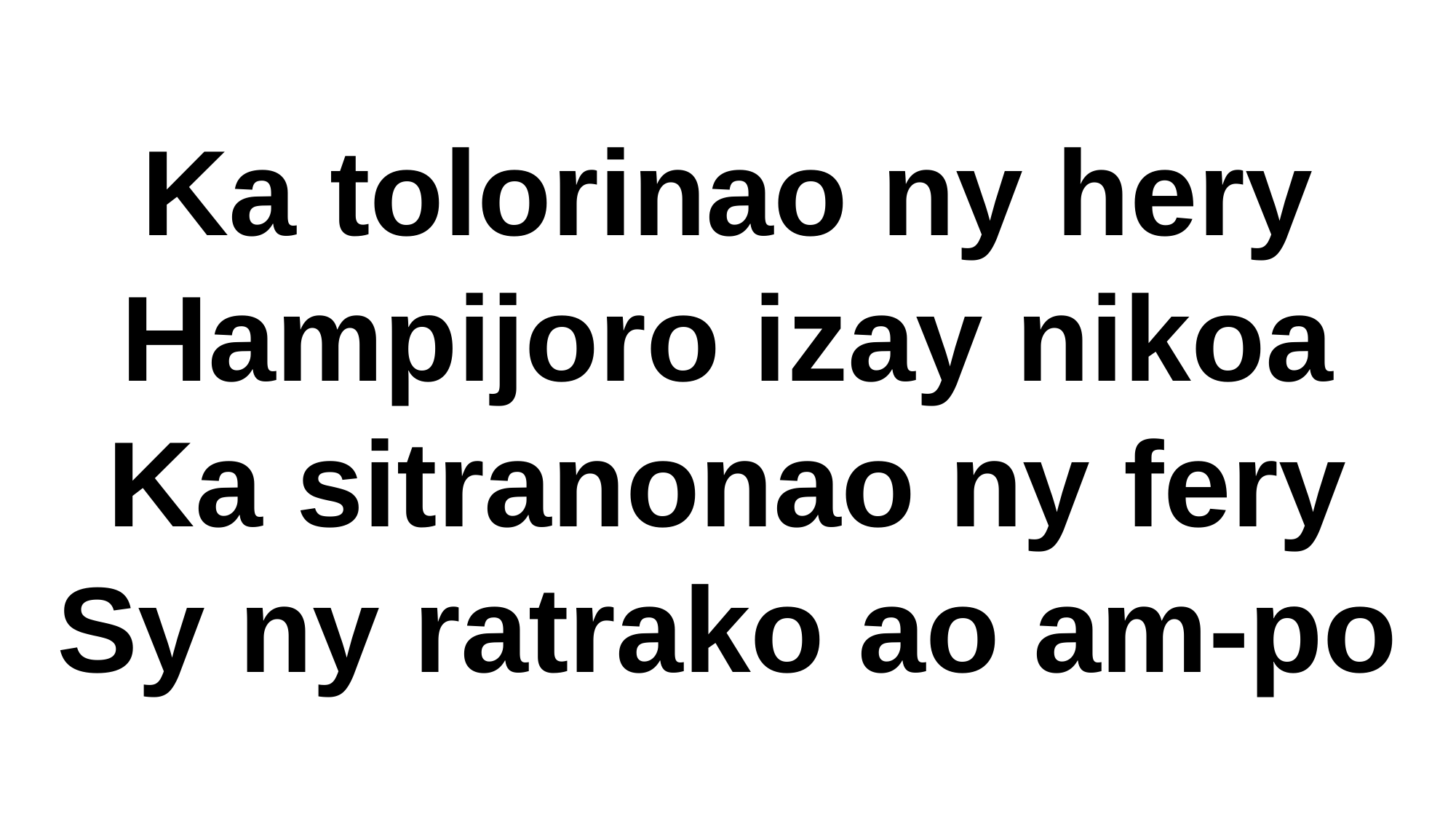

# Ka tolorinao ny hery Hampijoro izay nikoa Ka sitranonao ny fery Sy ny ratrako ao am-po